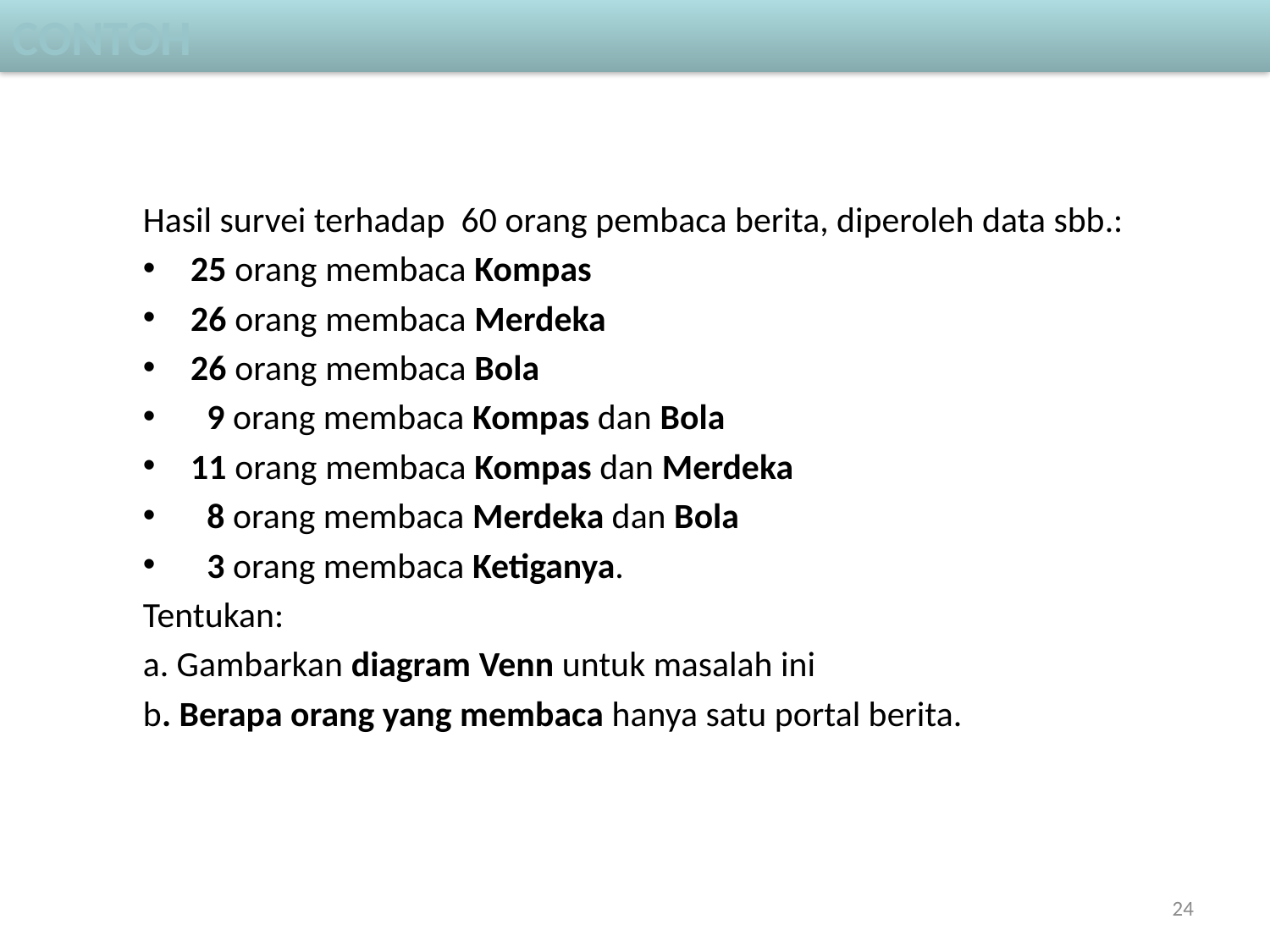

contoh
Hasil survei terhadap  60 orang pembaca berita, diperoleh data sbb.:
25 orang membaca Kompas
26 orang membaca Merdeka
26 orang membaca Bola
  9 orang membaca Kompas dan Bola
11 orang membaca Kompas dan Merdeka
  8 orang membaca Merdeka dan Bola
  3 orang membaca Ketiganya.
Tentukan:
a. Gambarkan diagram Venn untuk masalah ini
b. Berapa orang yang membaca hanya satu portal berita.
24